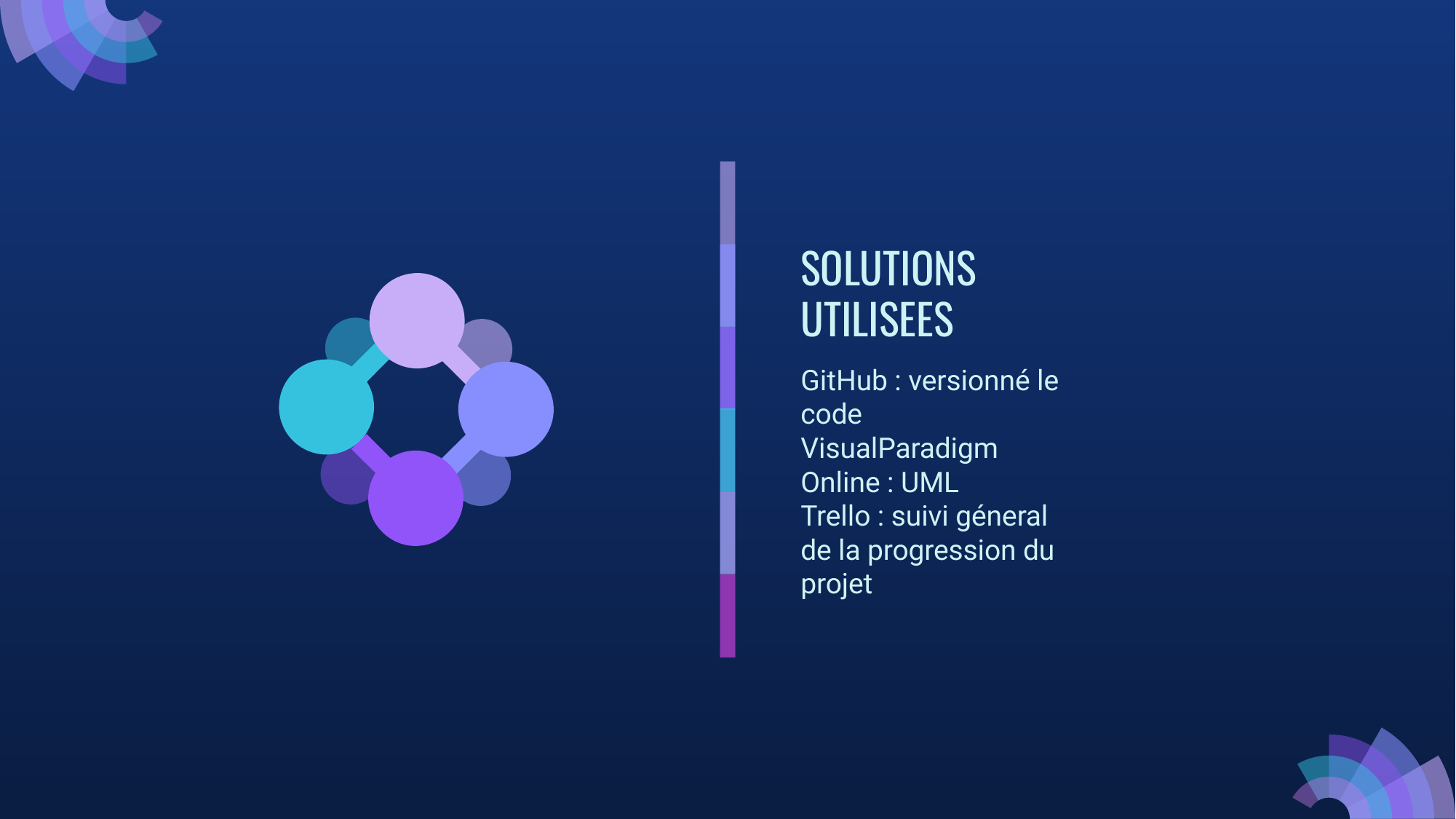

# SOLUTIONS UTILISEES

GitHub : versionné le code
VisualParadigm Online : UML
Trello : suivi géneral de la progression du projet